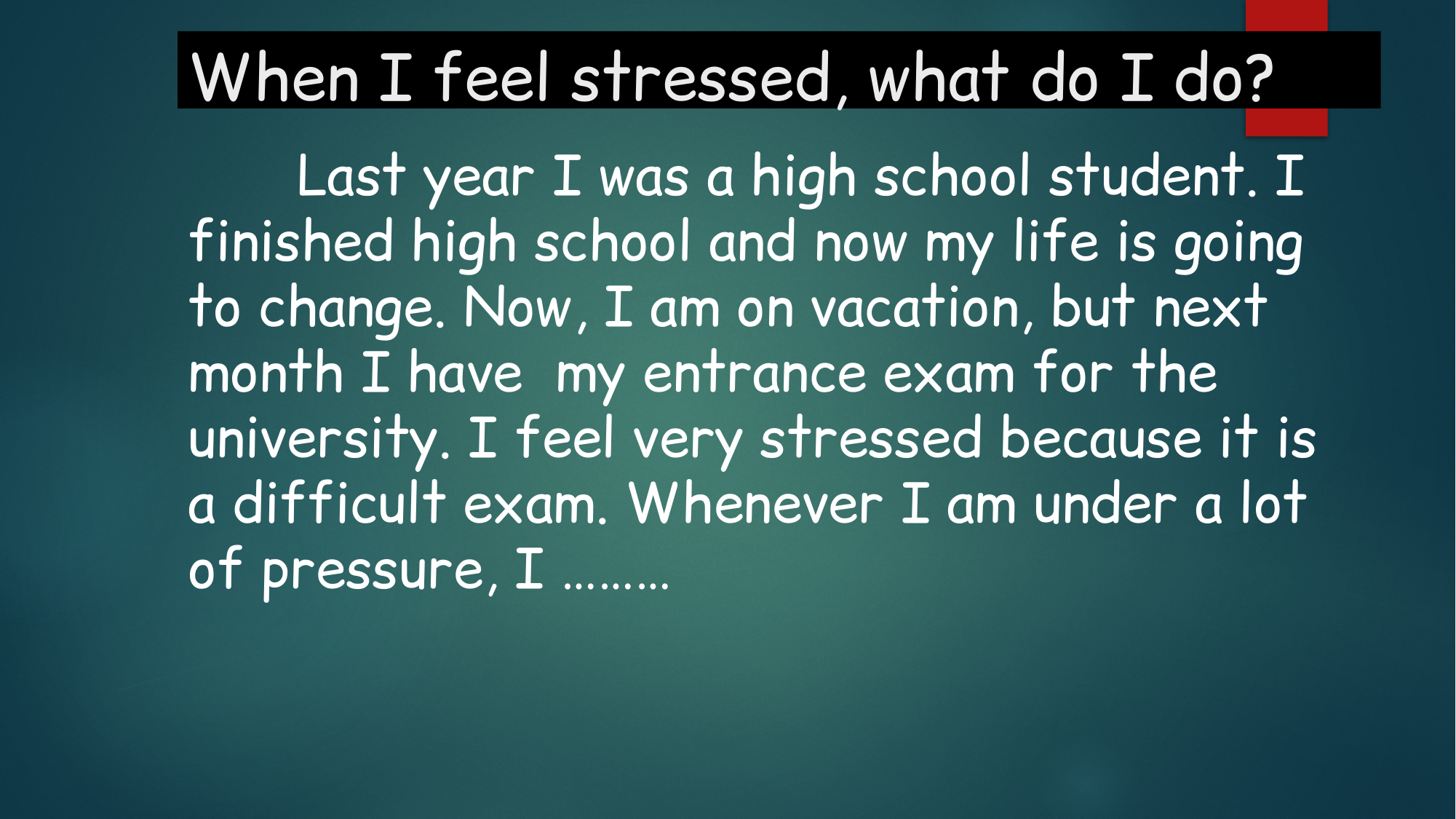

# When I feel stressed, what do I do?
	Last year I was a high school student. I finished high school and now my life is going to change. Now, I am on vacation, but next month I have  my entrance exam for the university. I feel very stressed because it is a difficult exam. Whenever I am under a lot of pressure, I ………